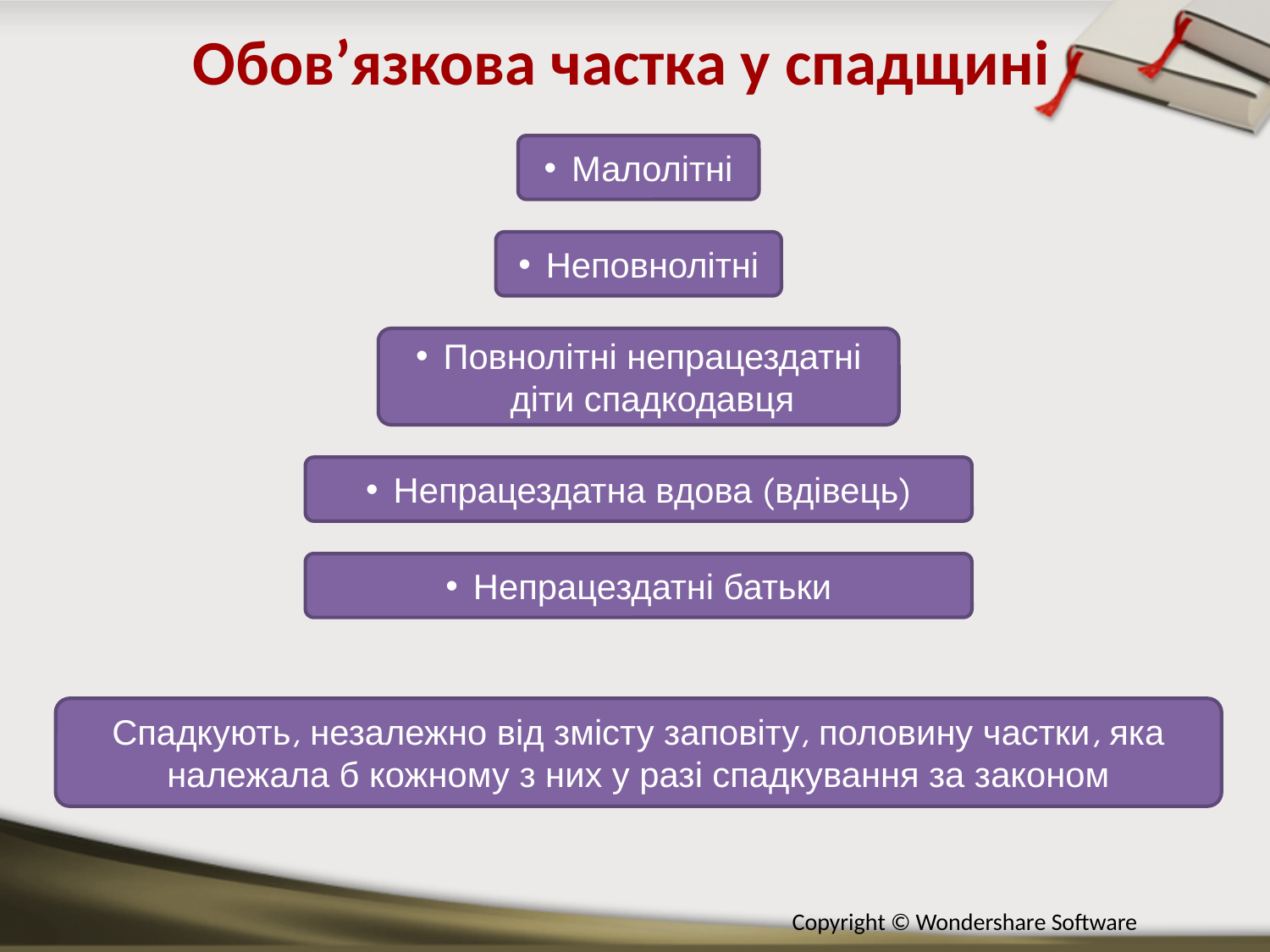

Обов’язкова частка у спадщині
Малолітні
Неповнолітні
Повнолітні непрацездатні діти спадкодавця
Непрацездатна вдова (вдівець)
Непрацездатні батьки
Спадкують, незалежно від змісту заповіту, половину частки, яка належала б кожному з них у разі спадкування за законом